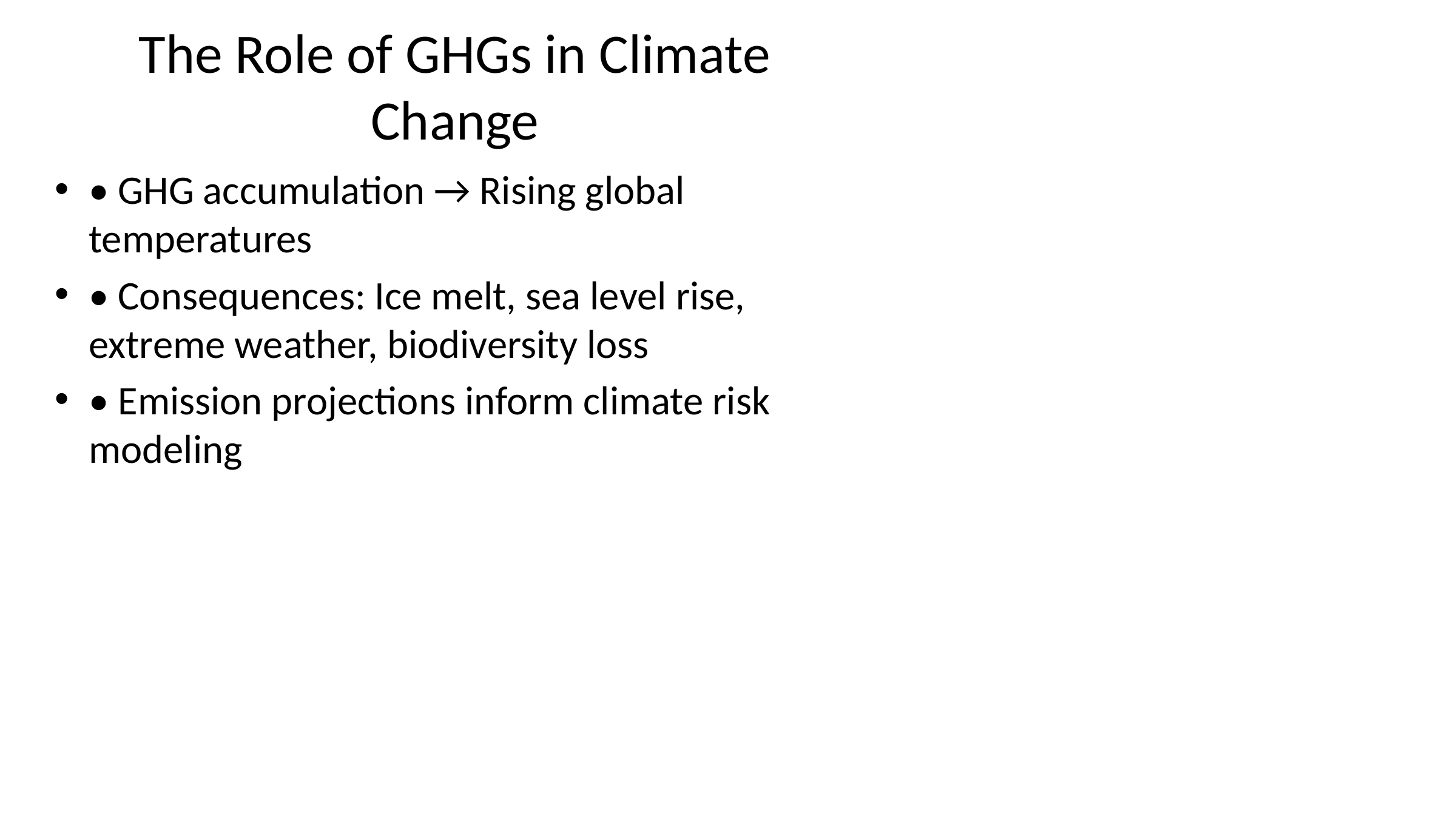

# The Role of GHGs in Climate Change
• GHG accumulation → Rising global temperatures
• Consequences: Ice melt, sea level rise, extreme weather, biodiversity loss
• Emission projections inform climate risk modeling